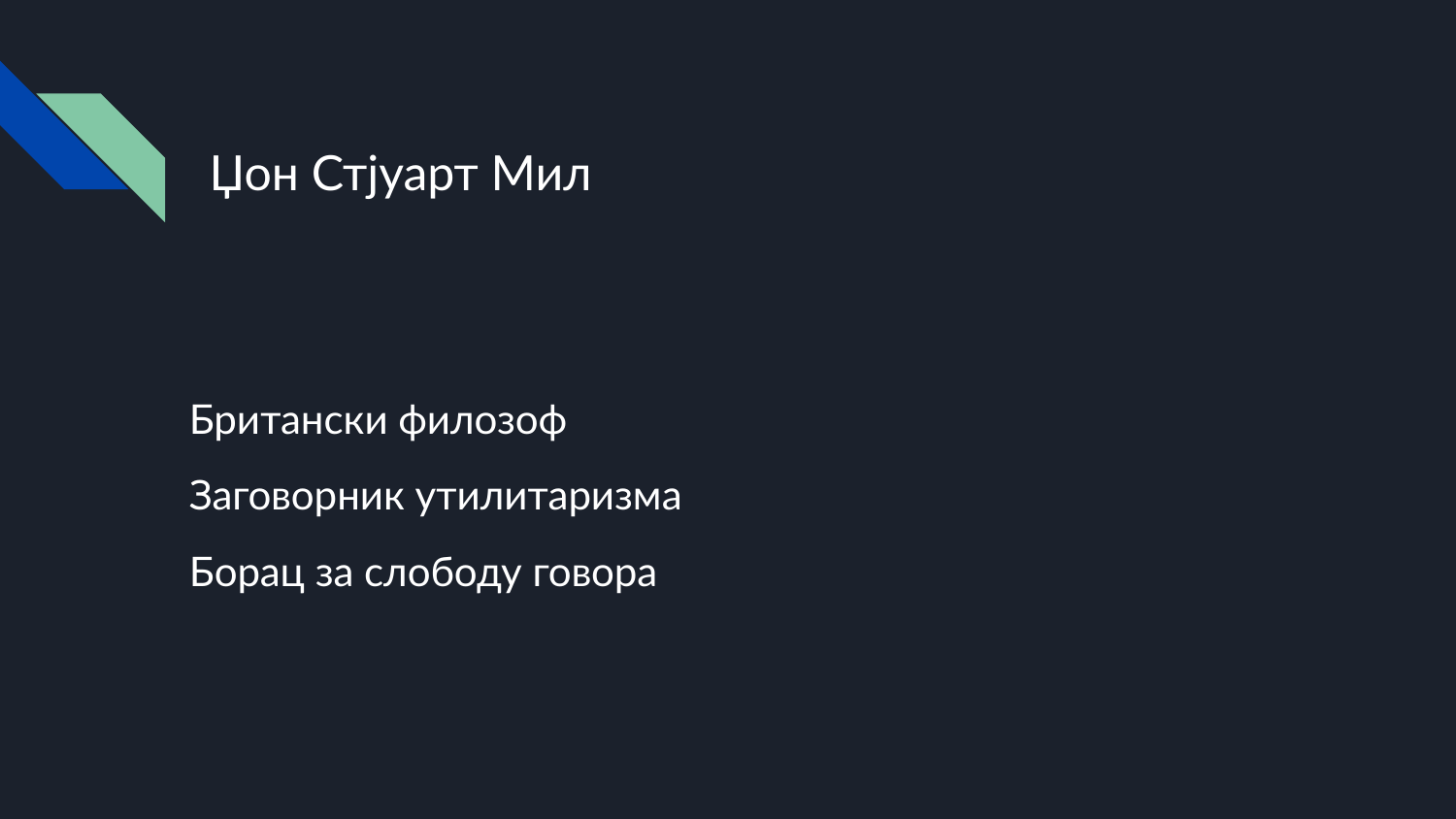

Џон Стјуарт Мил

Британски филозоф
Заговорник утилитаризма
Борац за слободу говора